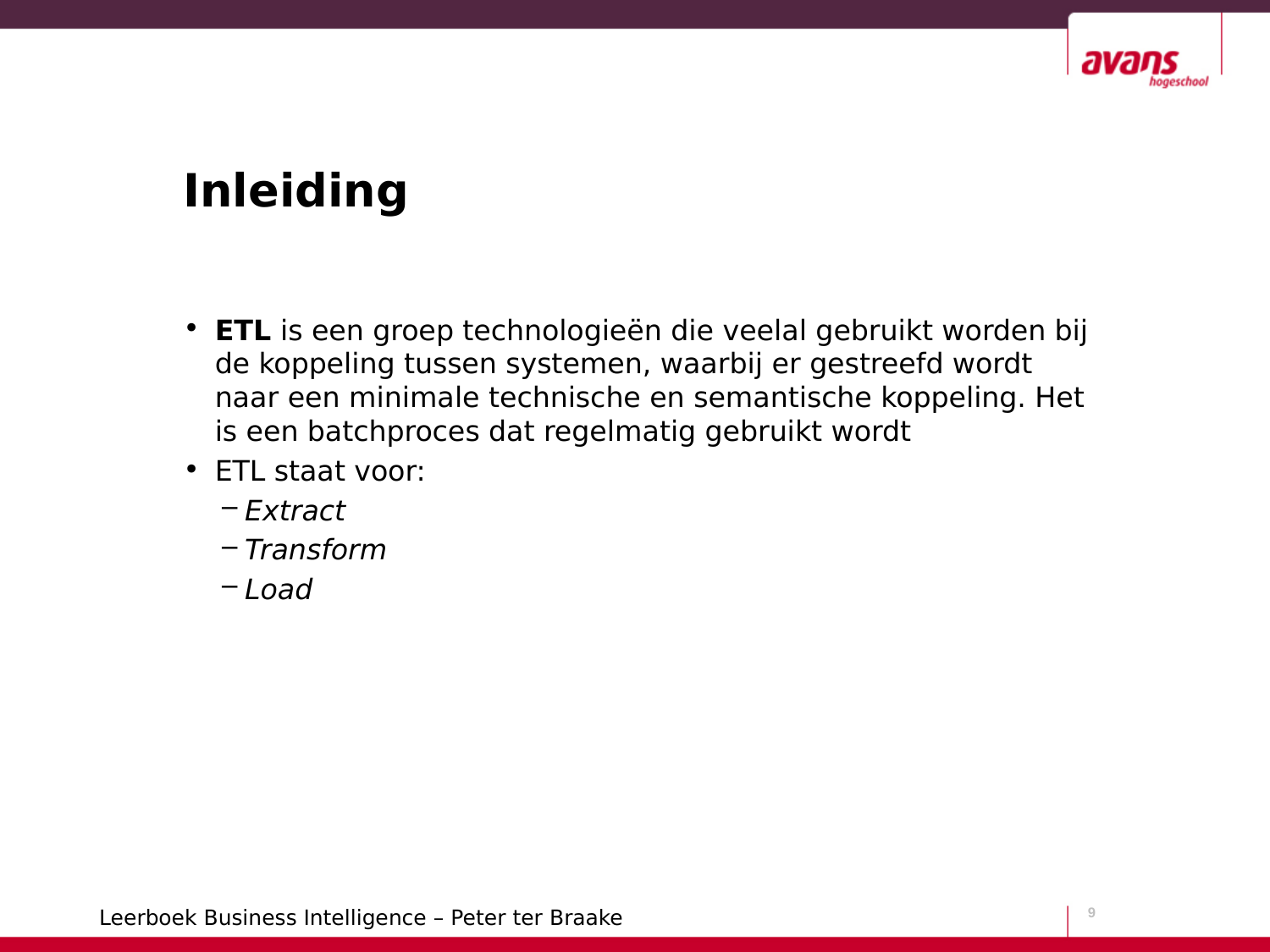

# Inleiding
ETL is een groep technologieën die veelal gebruikt worden bij de koppeling tussen systemen, waarbij er gestreefd wordt naar een minimale technische en semantische koppeling. Het is een batchproces dat regelmatig gebruikt wordt
ETL staat voor:
Extract
Transform
Load
9